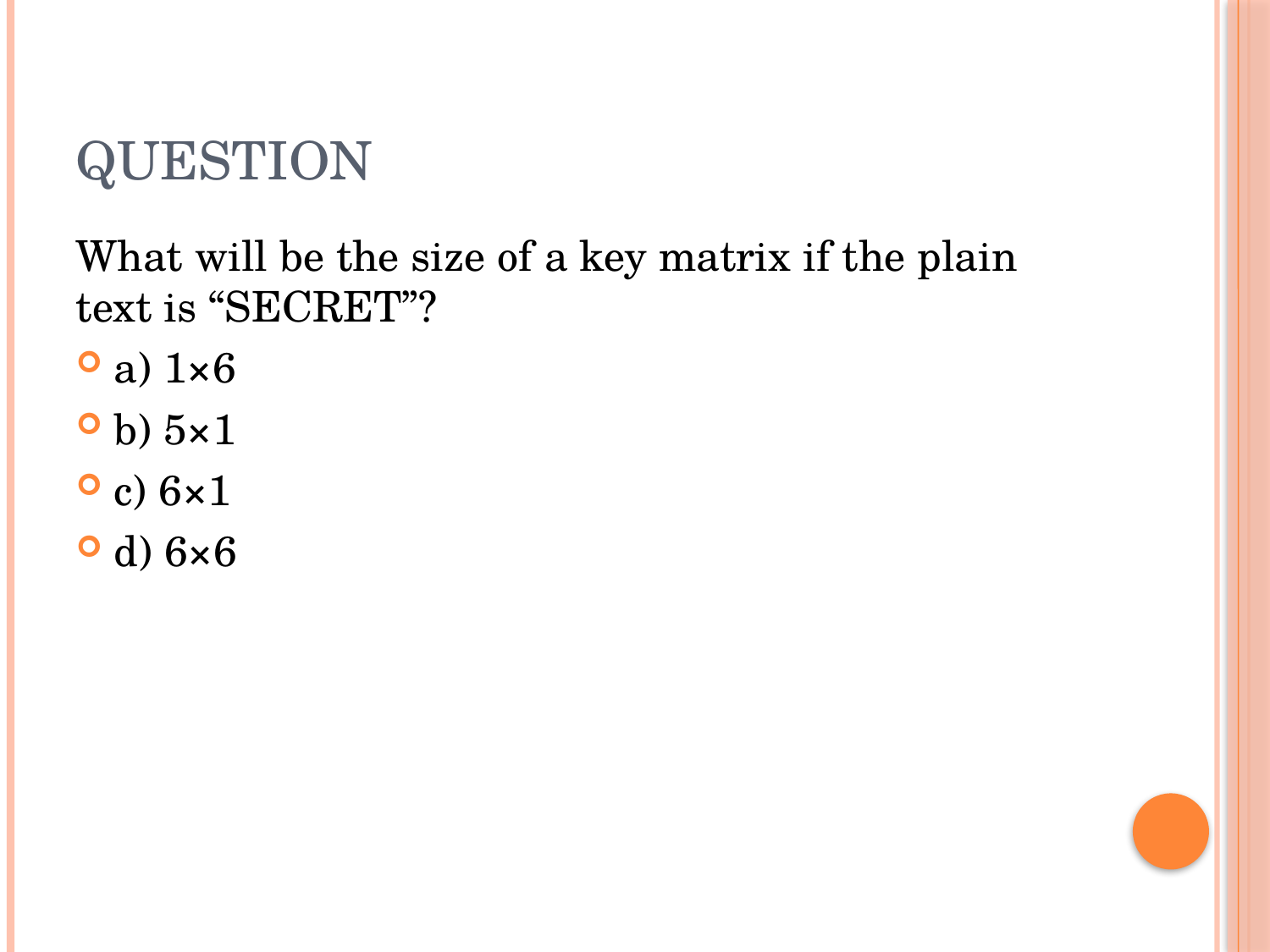

# Question
What will be the size of a key matrix if the plain text is “SECRET”?
a) 1×6
b) 5×1
c) 6×1
d) 6×6